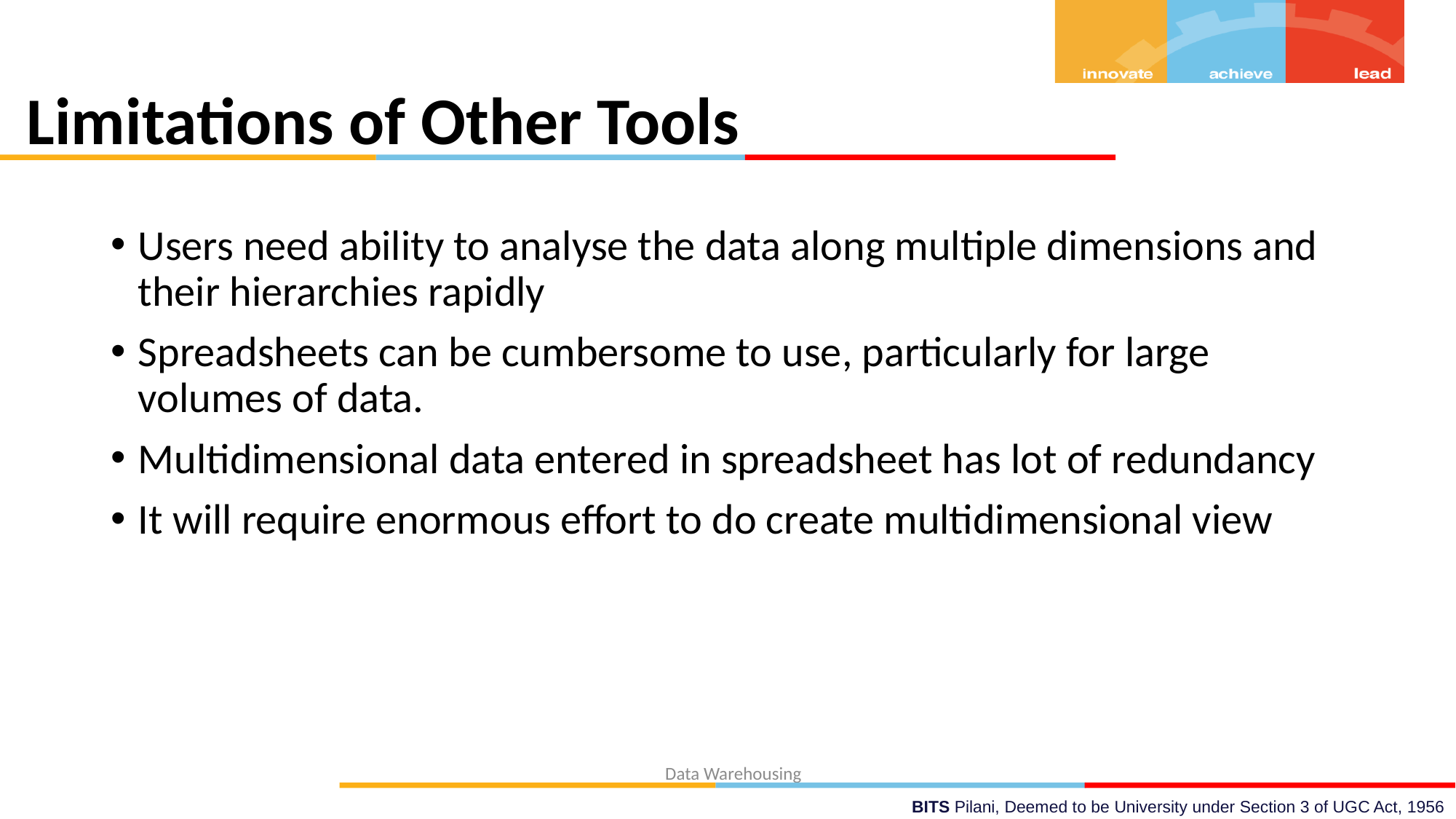

# Limitations of Other Tools
Users need ability to analyse the data along multiple dimensions and their hierarchies rapidly
Spreadsheets can be cumbersome to use, particularly for large volumes of data.
Multidimensional data entered in spreadsheet has lot of redundancy
It will require enormous effort to do create multidimensional view